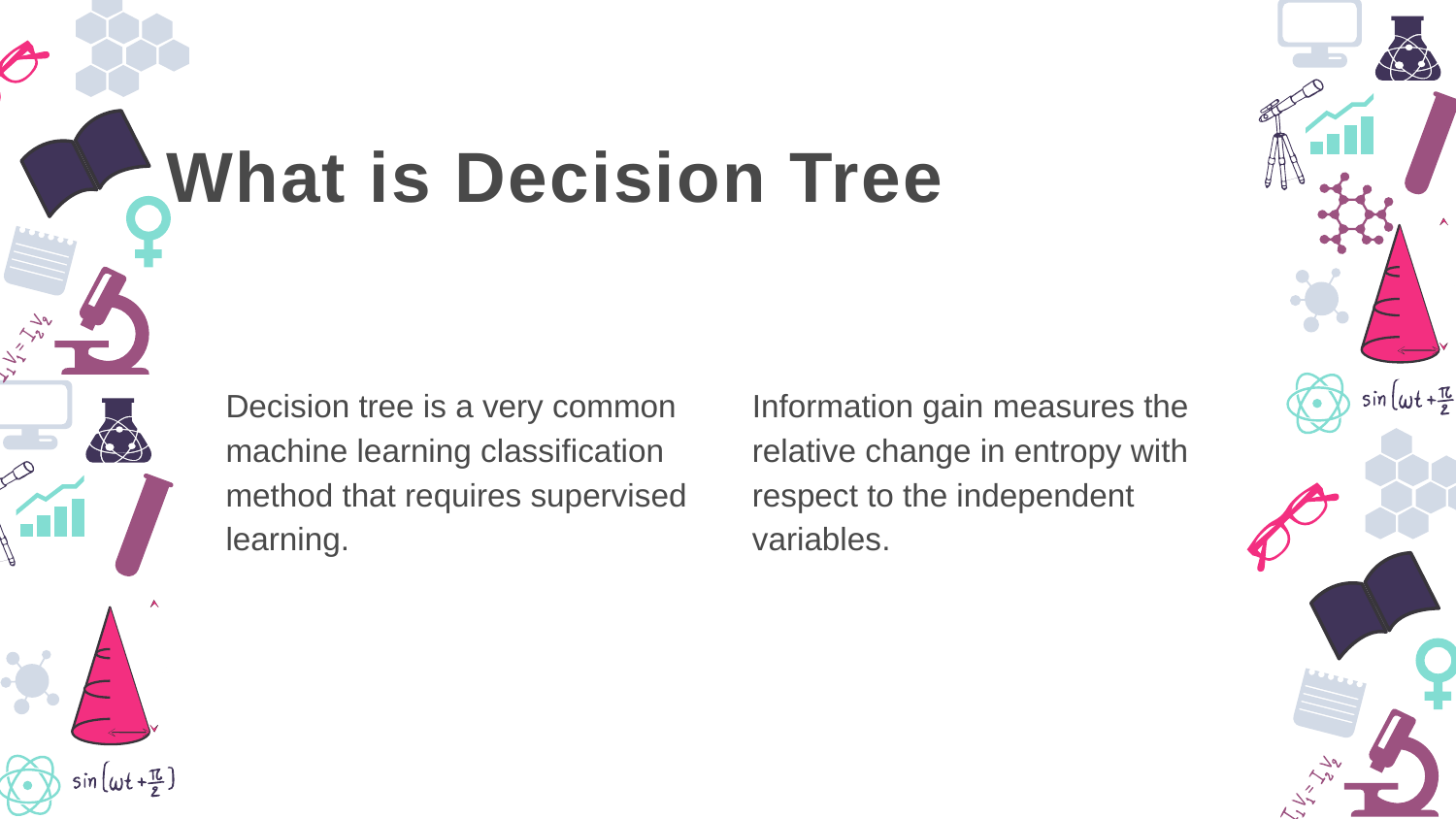

What is Decision Tree
Decision tree is a very common machine learning classification method that requires supervised learning.
Information gain measures the relative change in entropy with respect to the independent variables.